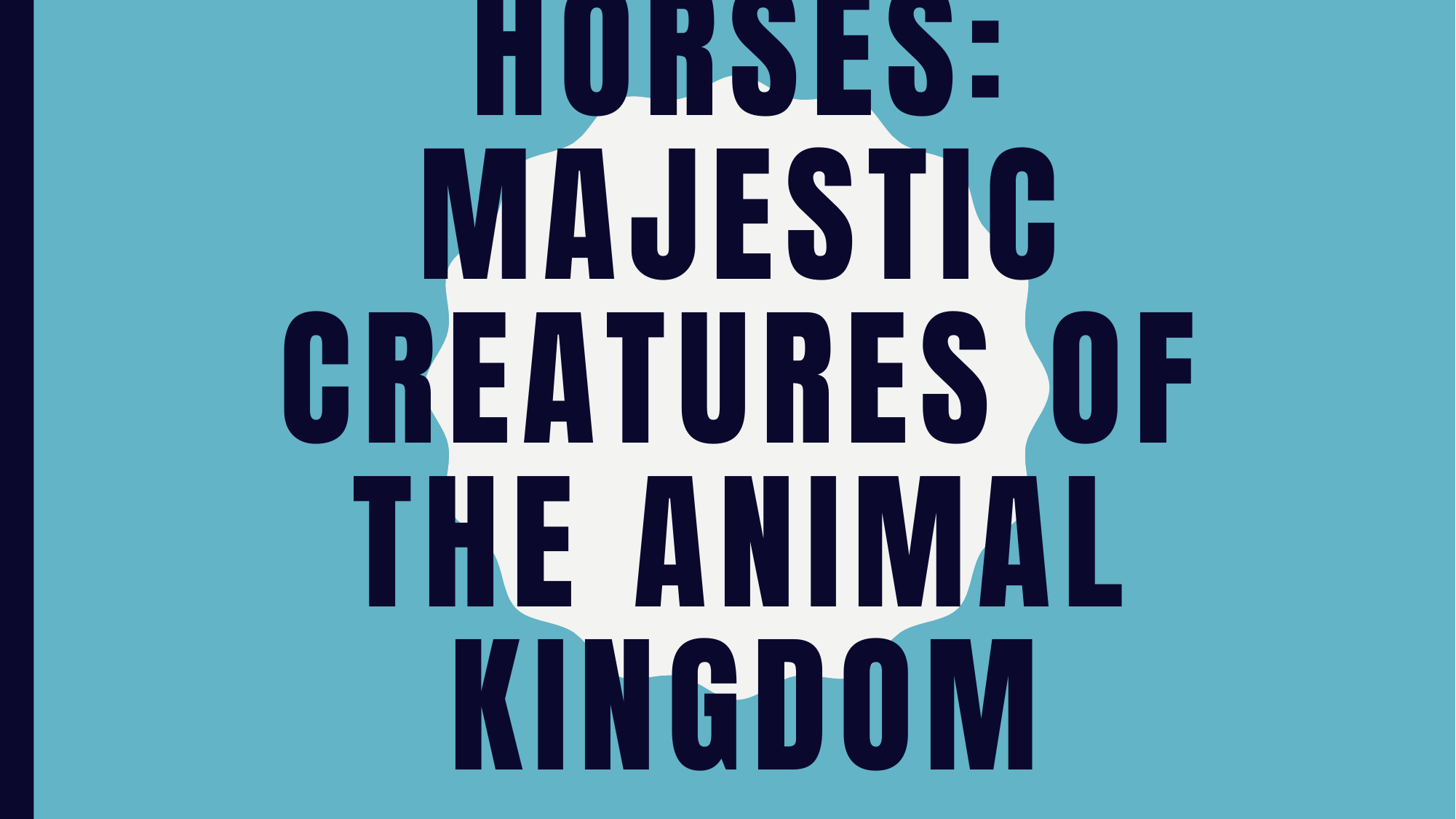

# Horses: Majestic Creatures of the Animal Kingdom